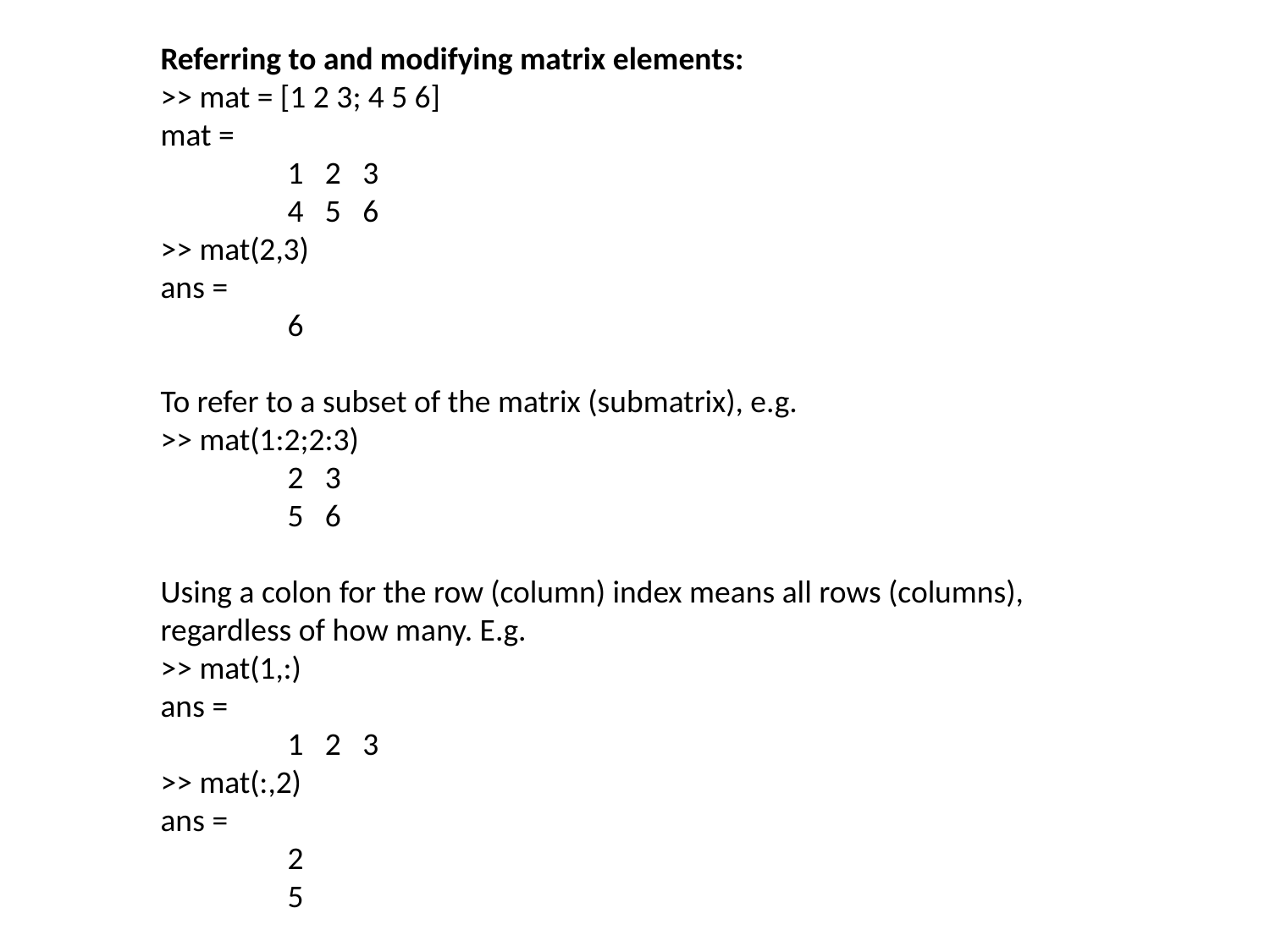

Referring to and modifying matrix elements:
>> mat = [1 2 3; 4 5 6]
mat =
	1   2   3
	4   5   6
>> mat(2,3)
ans =
	6

To refer to a subset of the matrix (submatrix), e.g.
>> mat(1:2;2:3)
	2   3
	5   6

Using a colon for the row (column) index means all rows (columns), regardless of how many. E.g.
>> mat(1,:)
ans =
	1   2   3
>> mat(:,2)
ans =
	2
	5